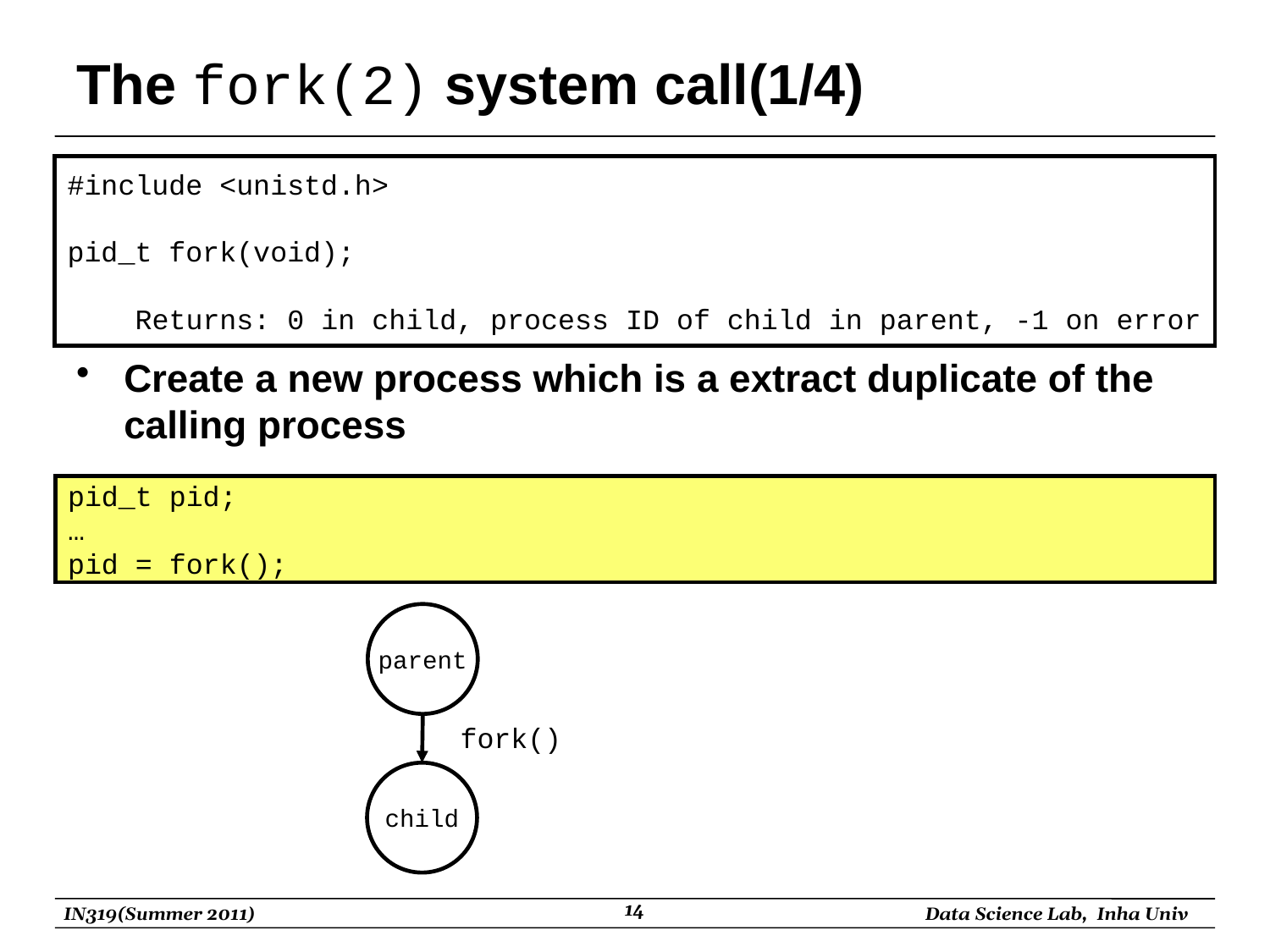

# The fork(2) system call(1/4)
#include <unistd.h>

pid_t fork(void);

    Returns: 0 in child, process ID of child in parent, -1 on error
Create a new process which is a extract duplicate of the calling process

pid_t pid;
…
pid = fork();
parent
fork()
child
14